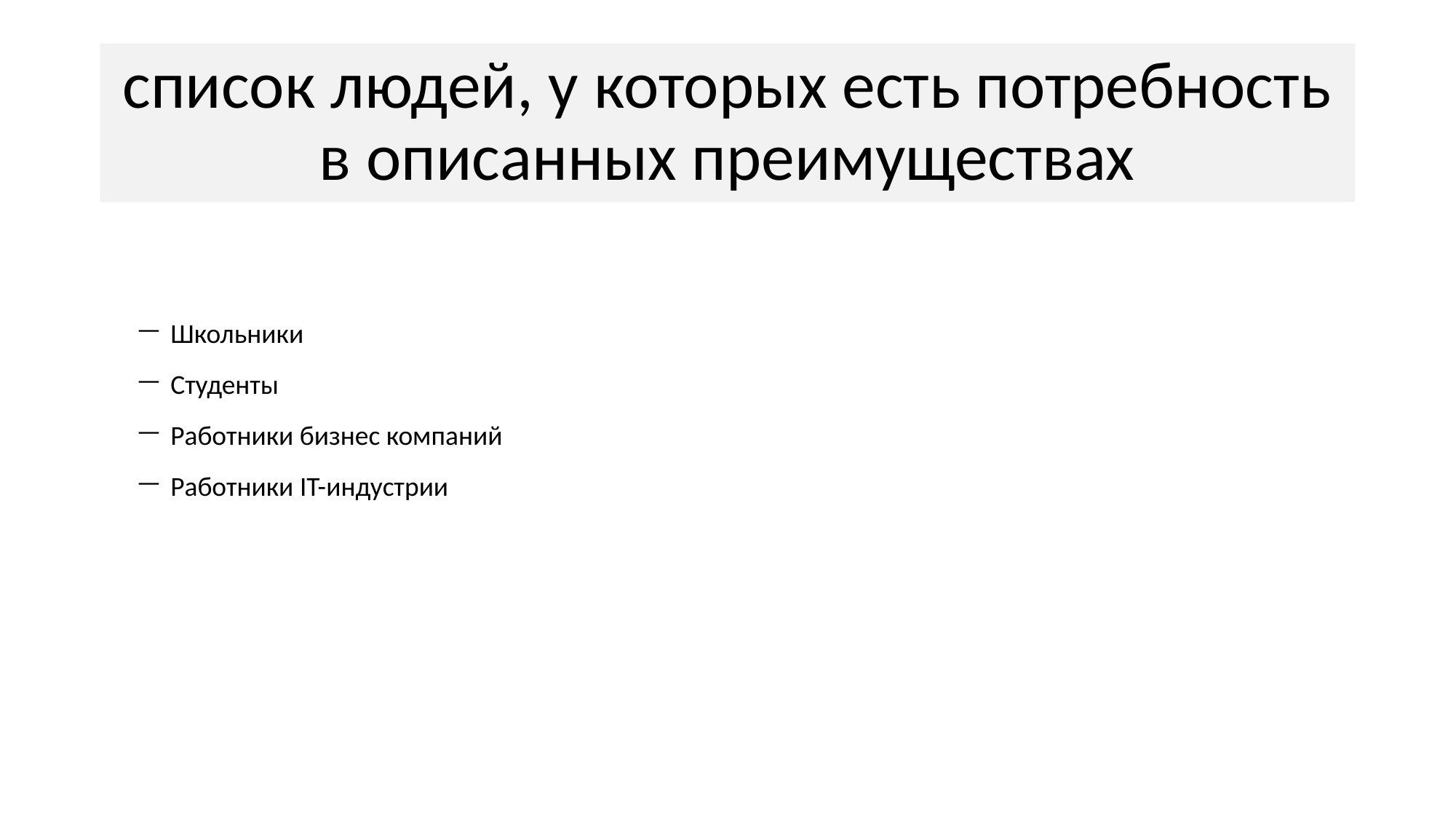

# список людей, у которых есть потребность в описанных преимуществах
Школьники
Студенты
Работники бизнес компаний
Работники IT-индустрии